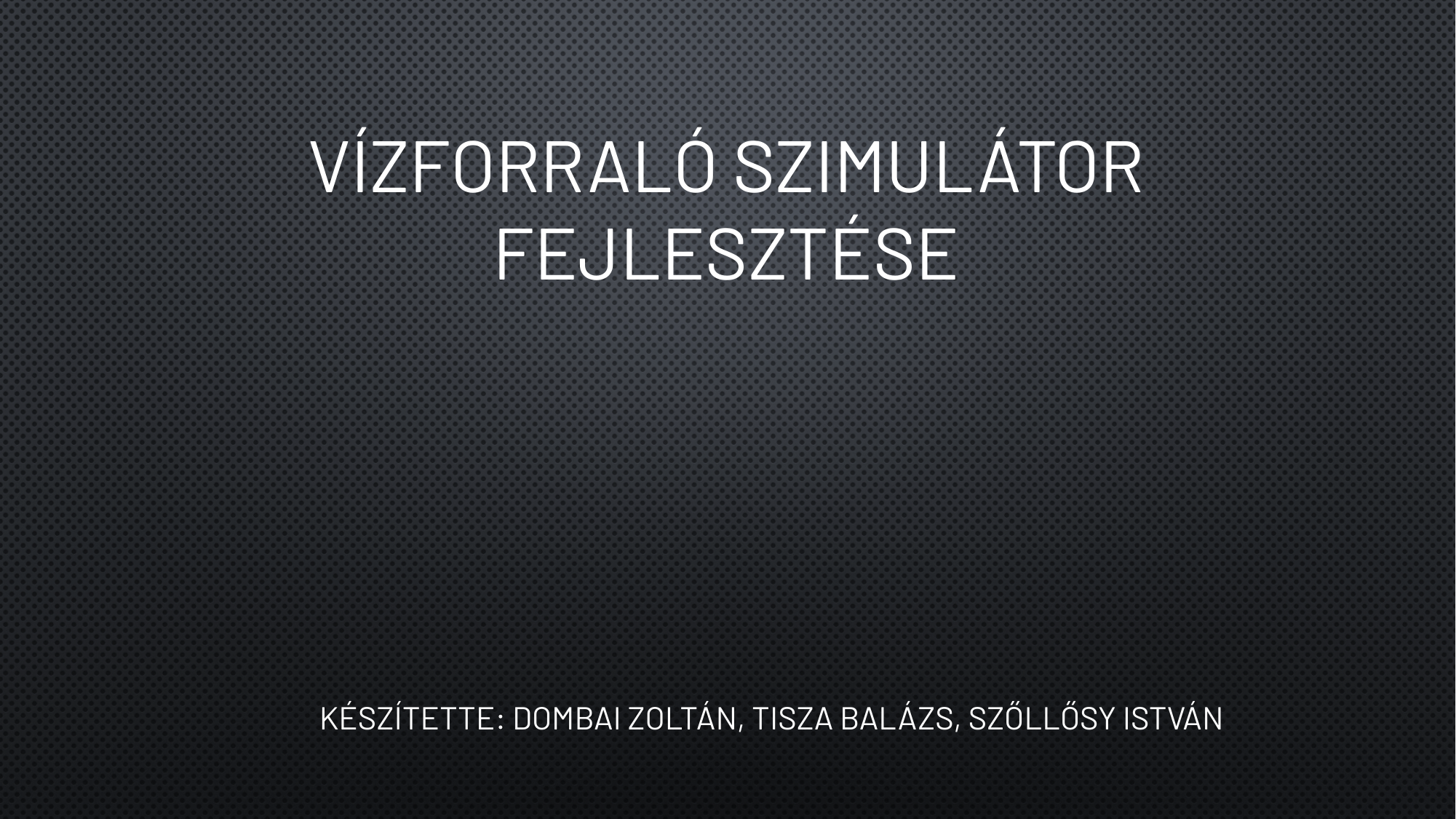

# Vízforraló Szimulátor Fejlesztése
Készítette: Dombai Zoltán, Tisza Balázs, Szőllősy István